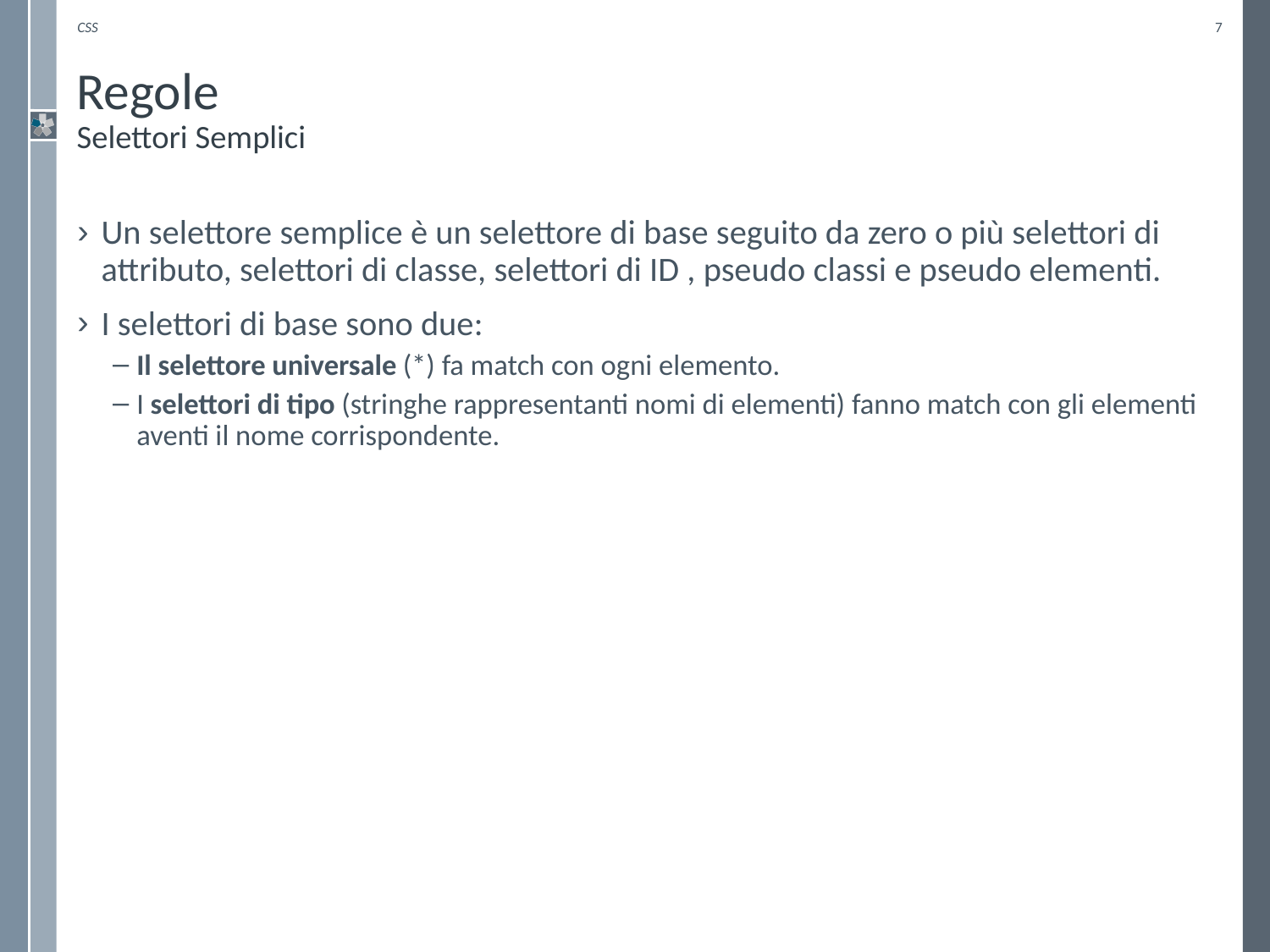

CSS
7
# Regole Selettori Semplici
Un selettore semplice è un selettore di base seguito da zero o più selettori di attributo, selettori di classe, selettori di ID , pseudo classi e pseudo elementi.
I selettori di base sono due:
Il selettore universale (*) fa match con ogni elemento.
I selettori di tipo (stringhe rappresentanti nomi di elementi) fanno match con gli elementi aventi il nome corrispondente.